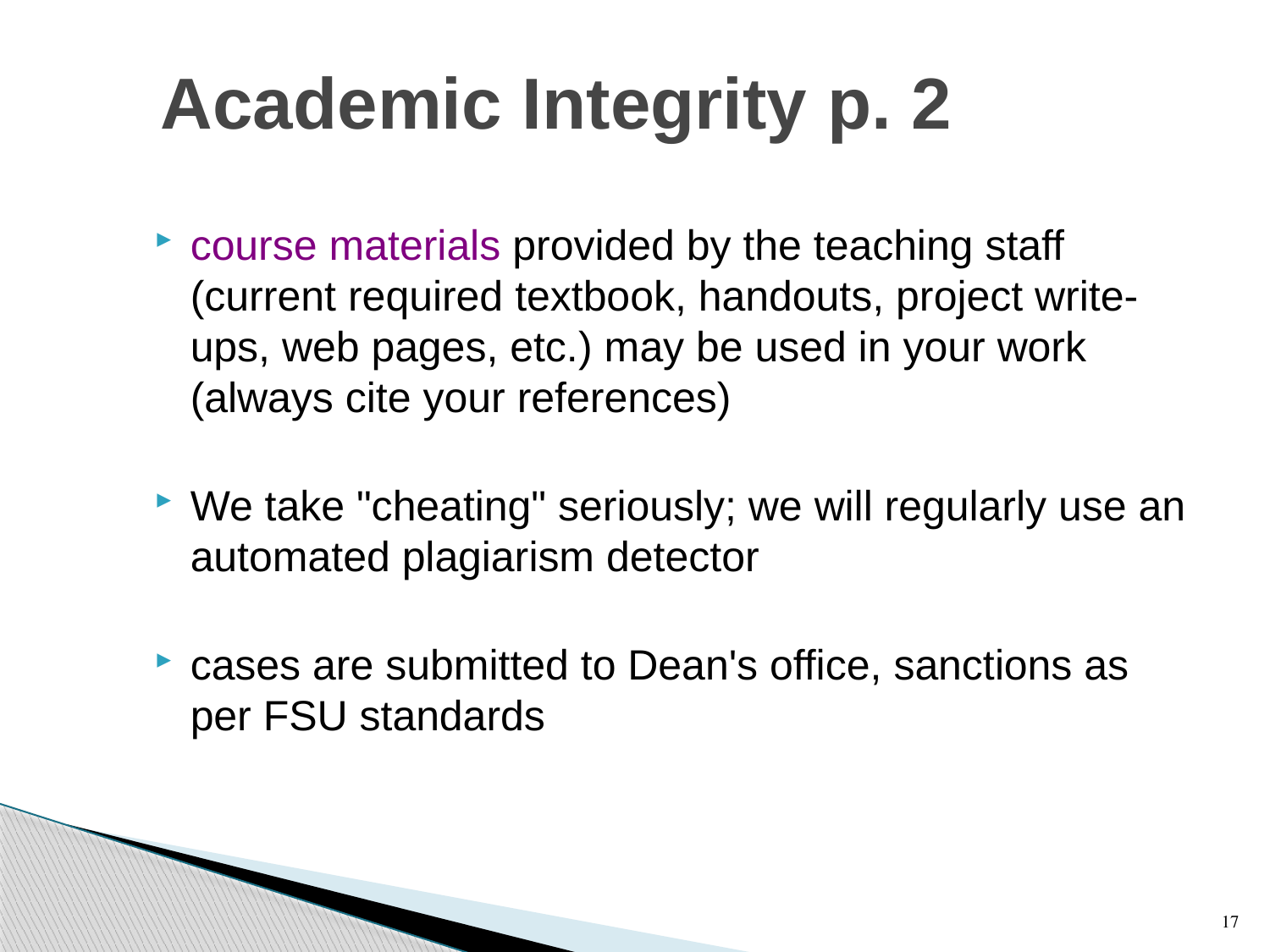

# Academic Integrity p. 2
course materials provided by the teaching staff (current required textbook, handouts, project write-ups, web pages, etc.) may be used in your work (always cite your references)
We take "cheating" seriously; we will regularly use an automated plagiarism detector
cases are submitted to Dean's office, sanctions as per FSU standards

17